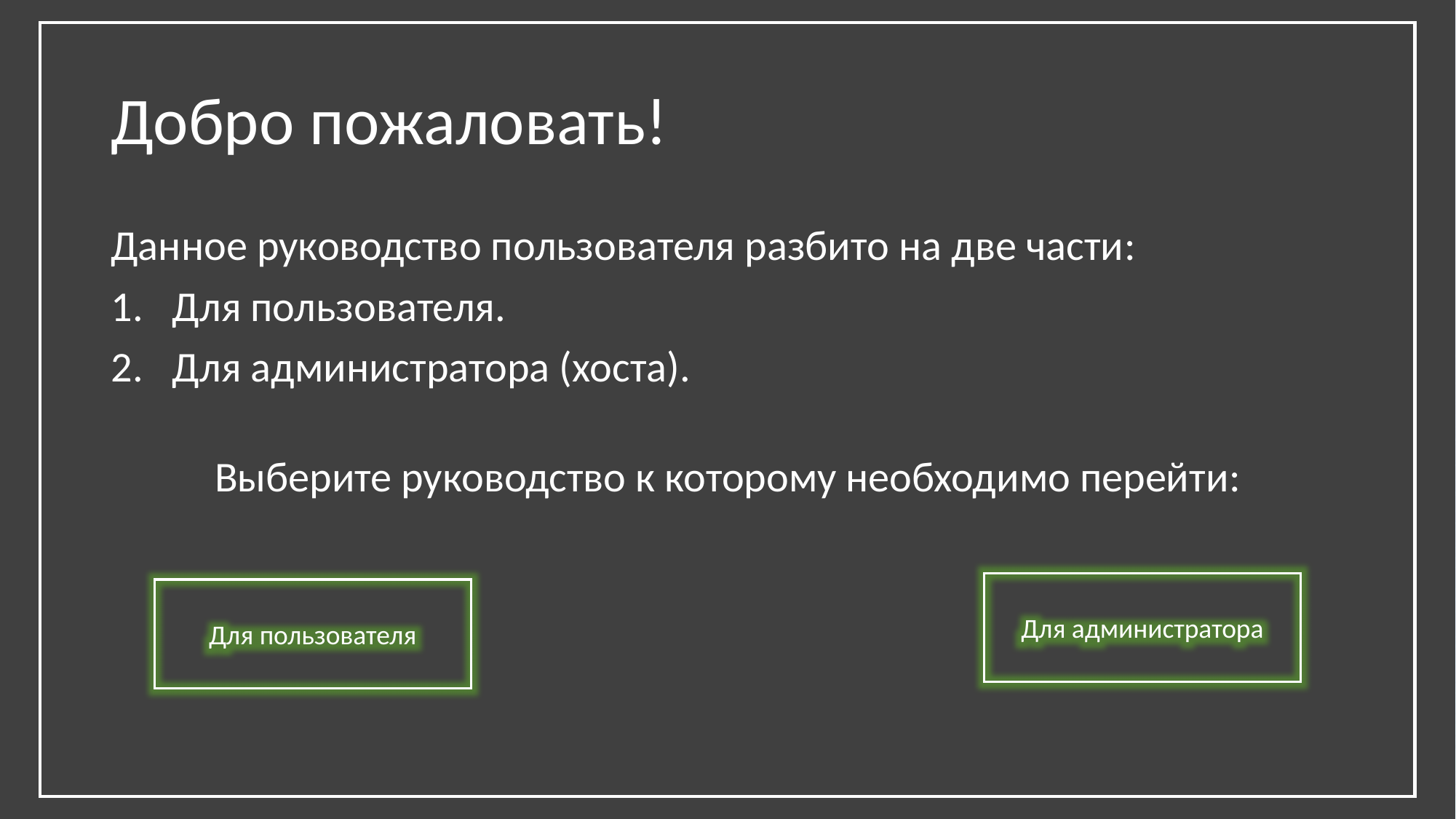

# Добро пожаловать!
Данное руководство пользователя разбито на две части:
Для пользователя.
Для администратора (хоста).

Выберите руководство к которому необходимо перейти:
Для администратора
Для пользователя